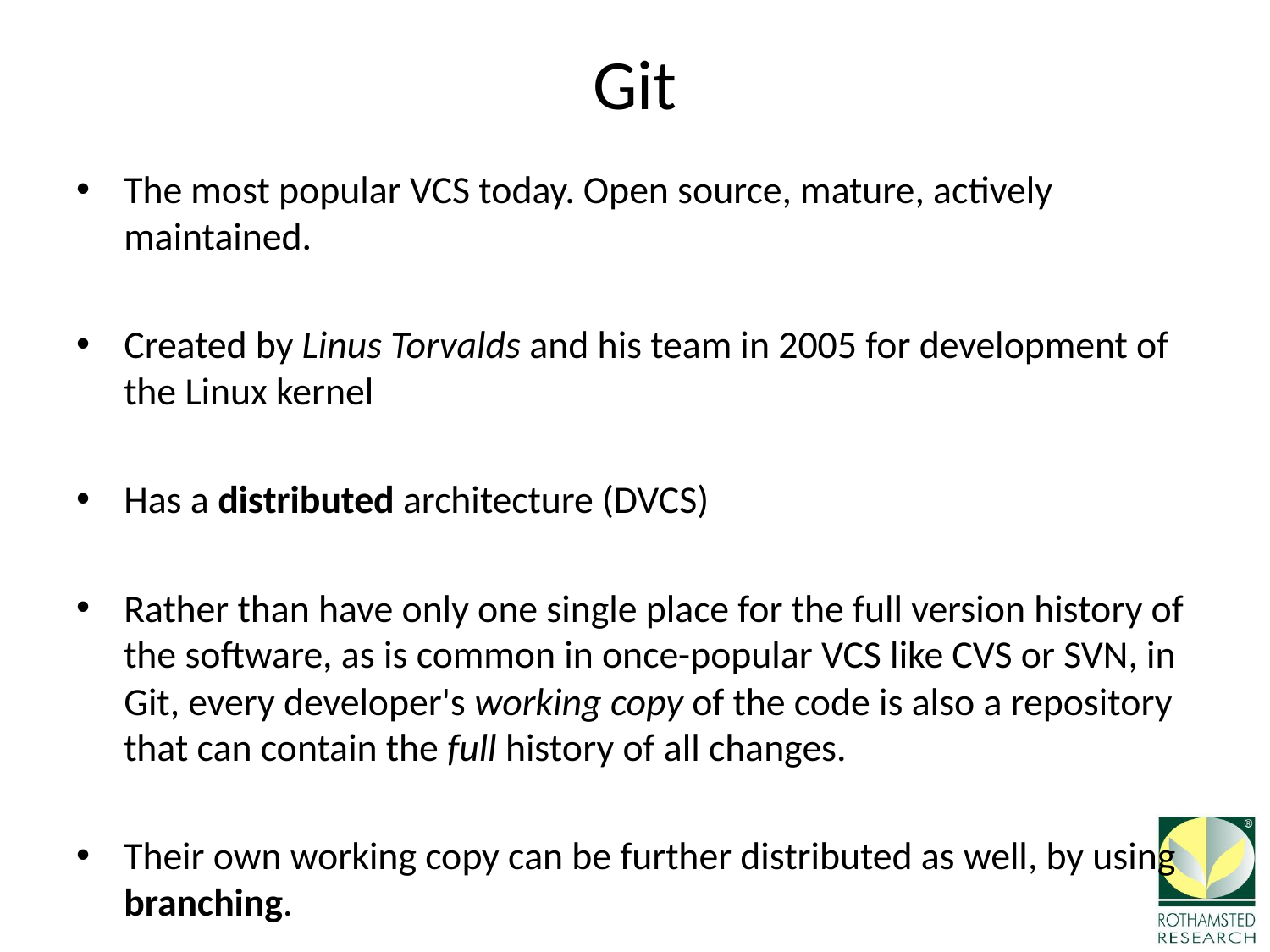

# Git
The most popular VCS today. Open source, mature, actively maintained.

Created by Linus Torvalds and his team in 2005 for development of the Linux kernel

Has a distributed architecture (DVCS)

Rather than have only one single place for the full version history of the software, as is common in once-popular VCS like CVS or SVN, in Git, every developer's working copy of the code is also a repository that can contain the full history of all changes.

Their own working copy can be further distributed as well, by using branching.